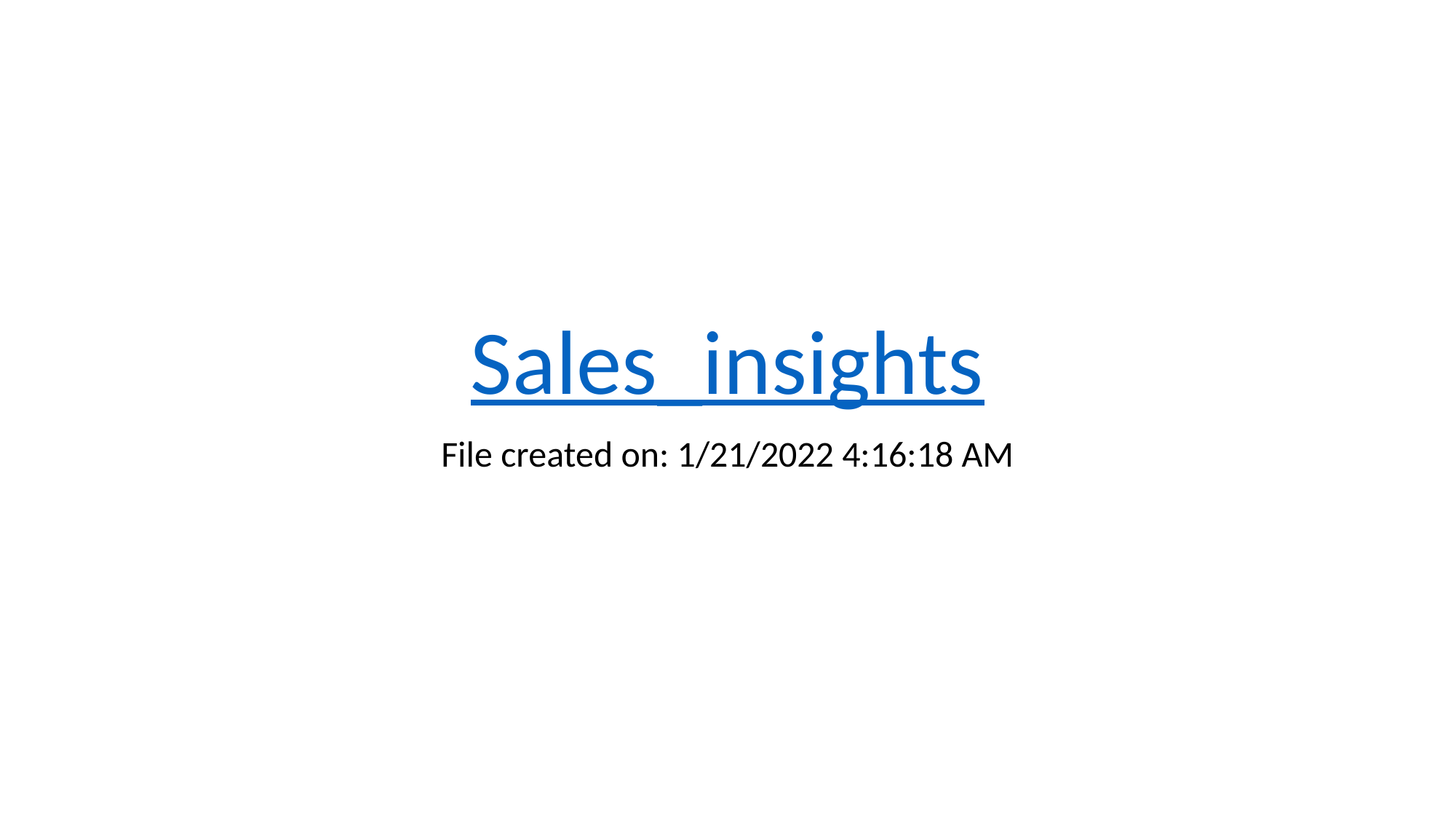

# Sales_insights
File created on: 1/21/2022 4:16:18 AM